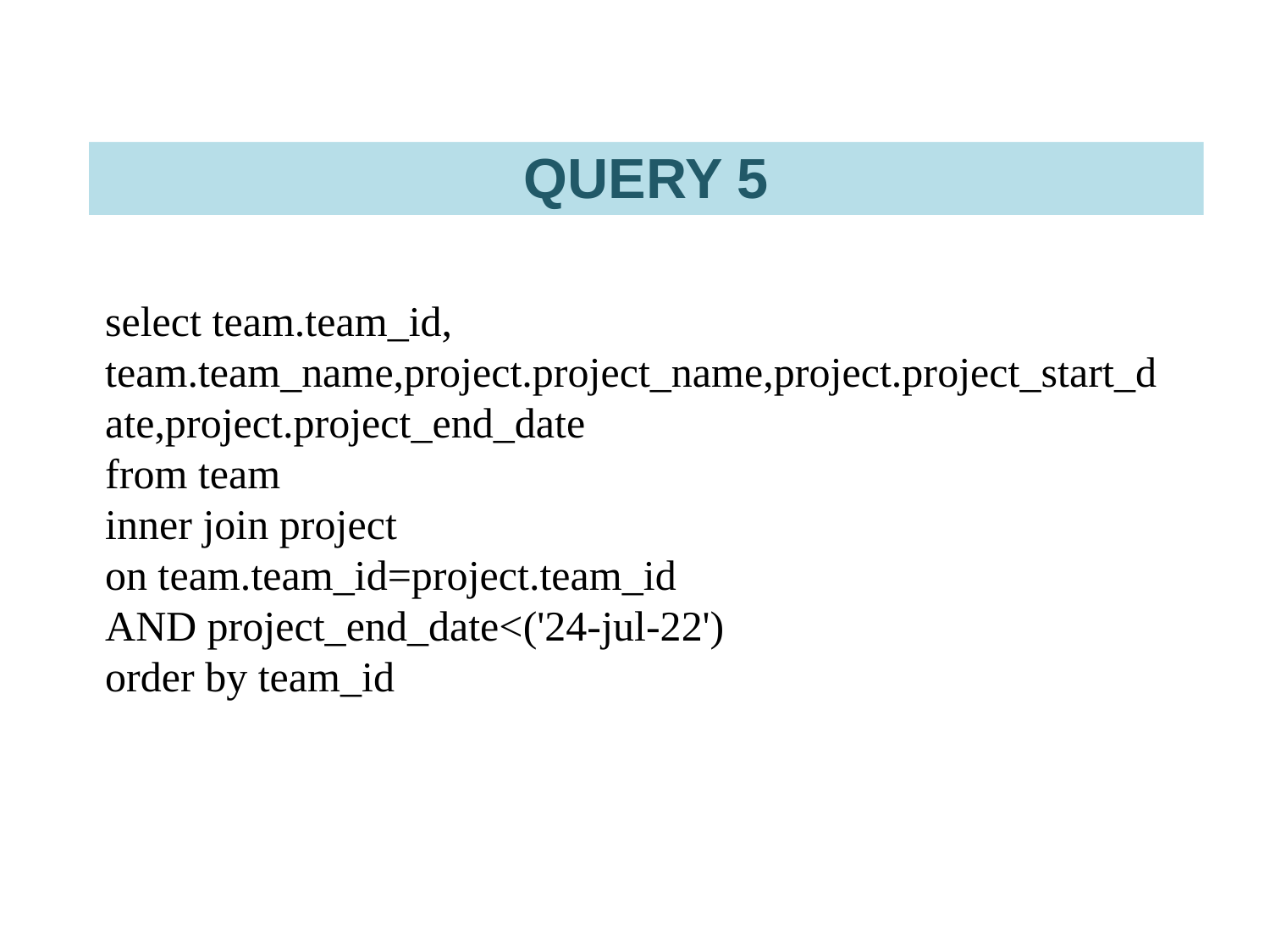

# QUERY 5
select team.team_id, team.team_name,project.project_name,project.project_start_date,project.project_end_date
from team
inner join project
on team.team_id=project.team_id
AND project_end_date<('24-jul-22')
order by team_id